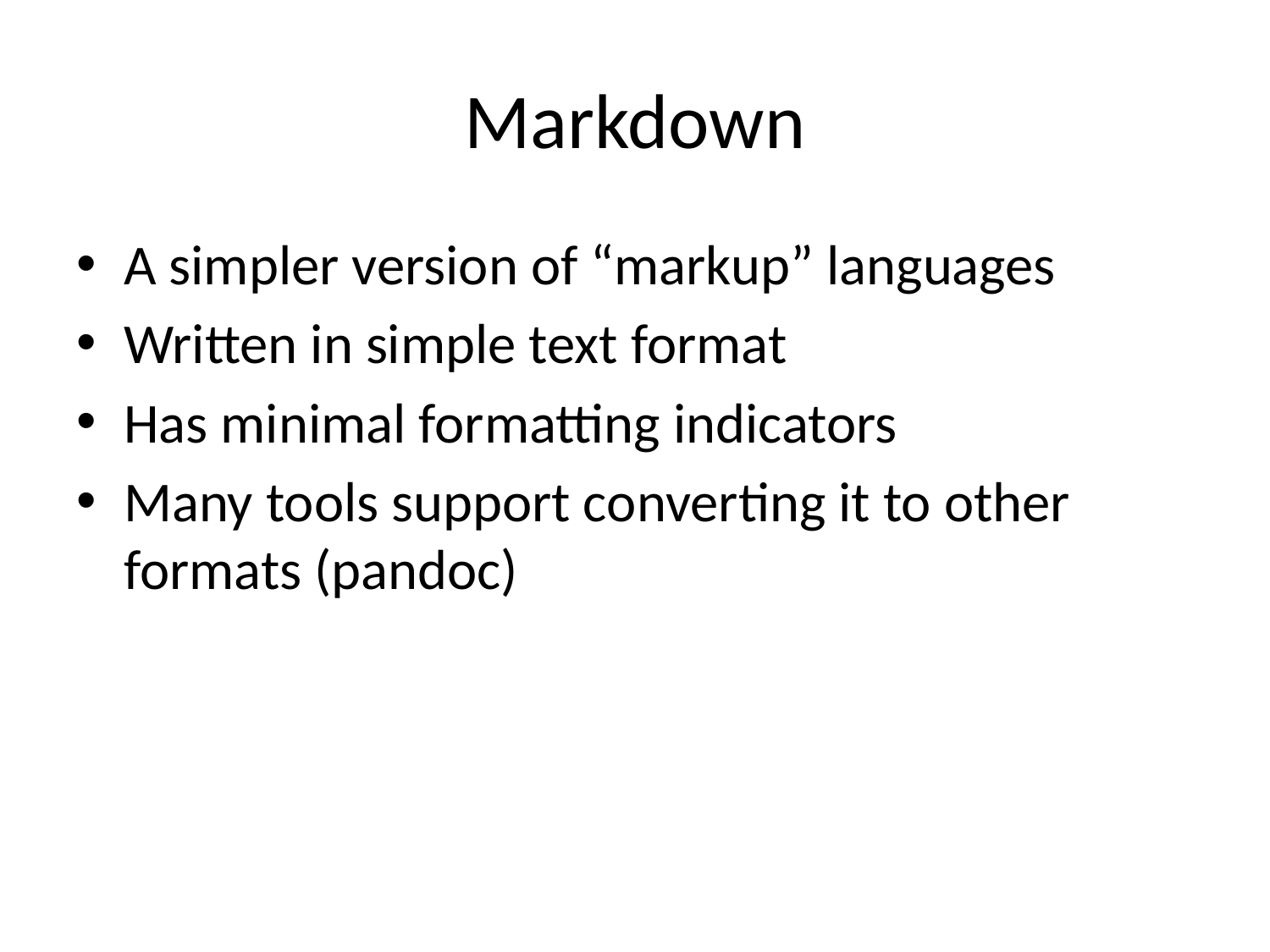

# Markdown
A simpler version of “markup” languages
Written in simple text format
Has minimal formatting indicators
Many tools support converting it to other formats (pandoc)